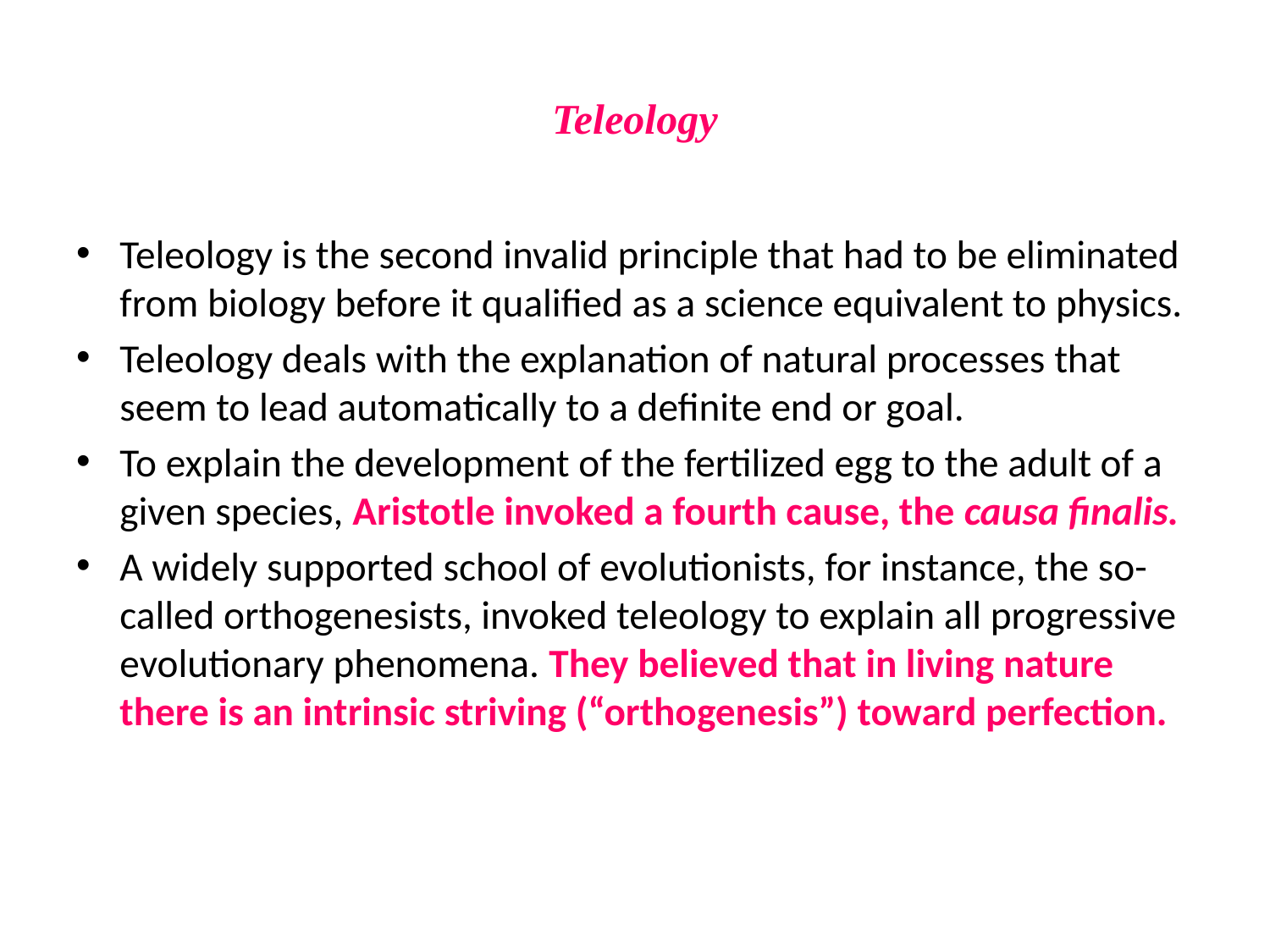

# Teleology
Teleology is the second invalid principle that had to be eliminated from biology before it qualified as a science equivalent to physics.
Teleology deals with the explanation of natural processes that seem to lead automatically to a definite end or goal.
To explain the development of the fertilized egg to the adult of a given species, Aristotle invoked a fourth cause, the causa finalis.
A widely supported school of evolutionists, for instance, the so-called orthogenesists, invoked teleology to explain all progressive evolutionary phenomena. They believed that in living nature there is an intrinsic striving (“orthogenesis”) toward perfection.